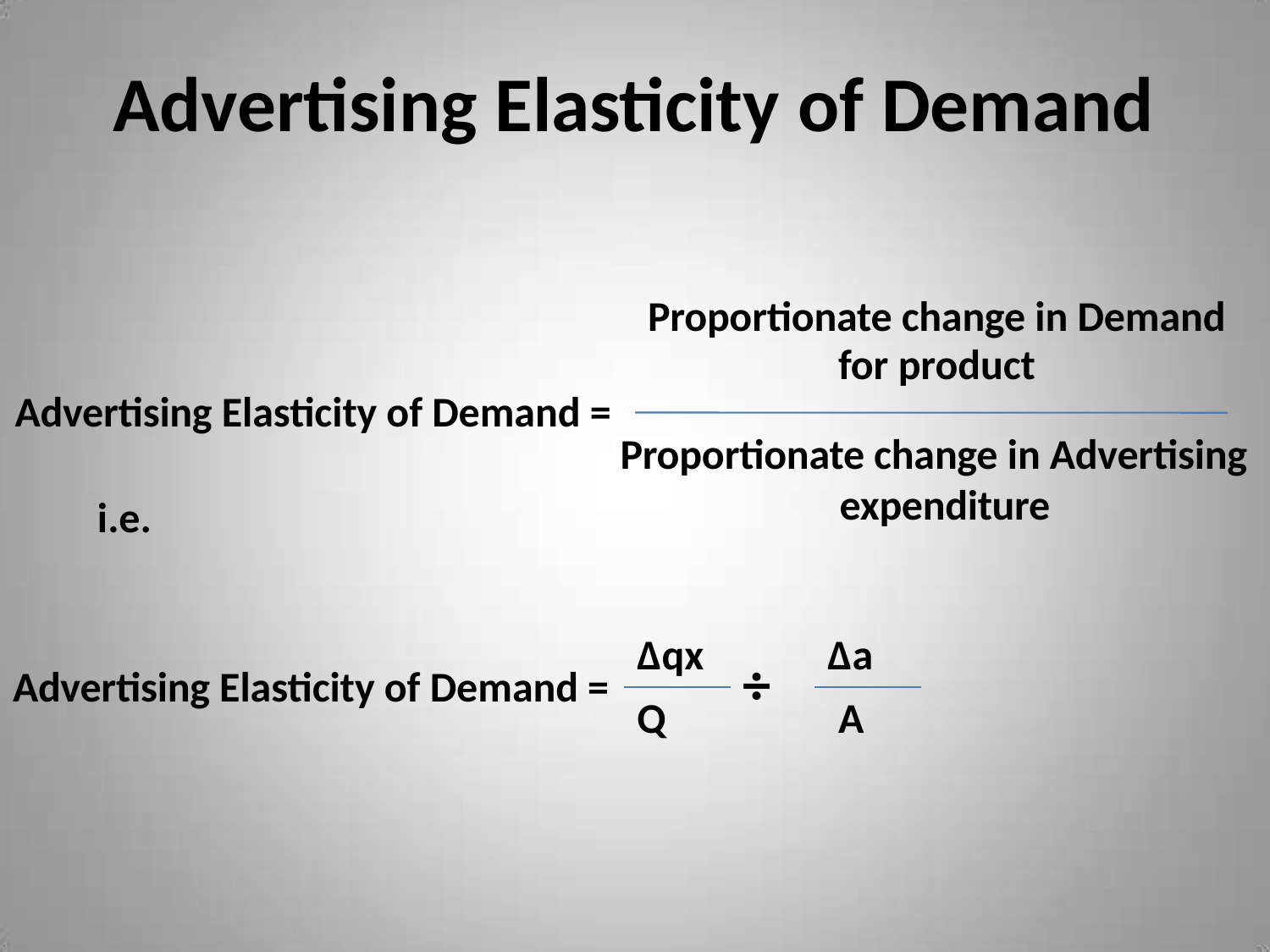

# Advertising Elasticity of Demand
Proportionate change in Demand
for product
Advertising Elasticity of Demand =

Proportionate change in Advertising  expenditure
i.e.
∆qx
∆a
÷
Advertising Elasticity of Demand =

Q
A